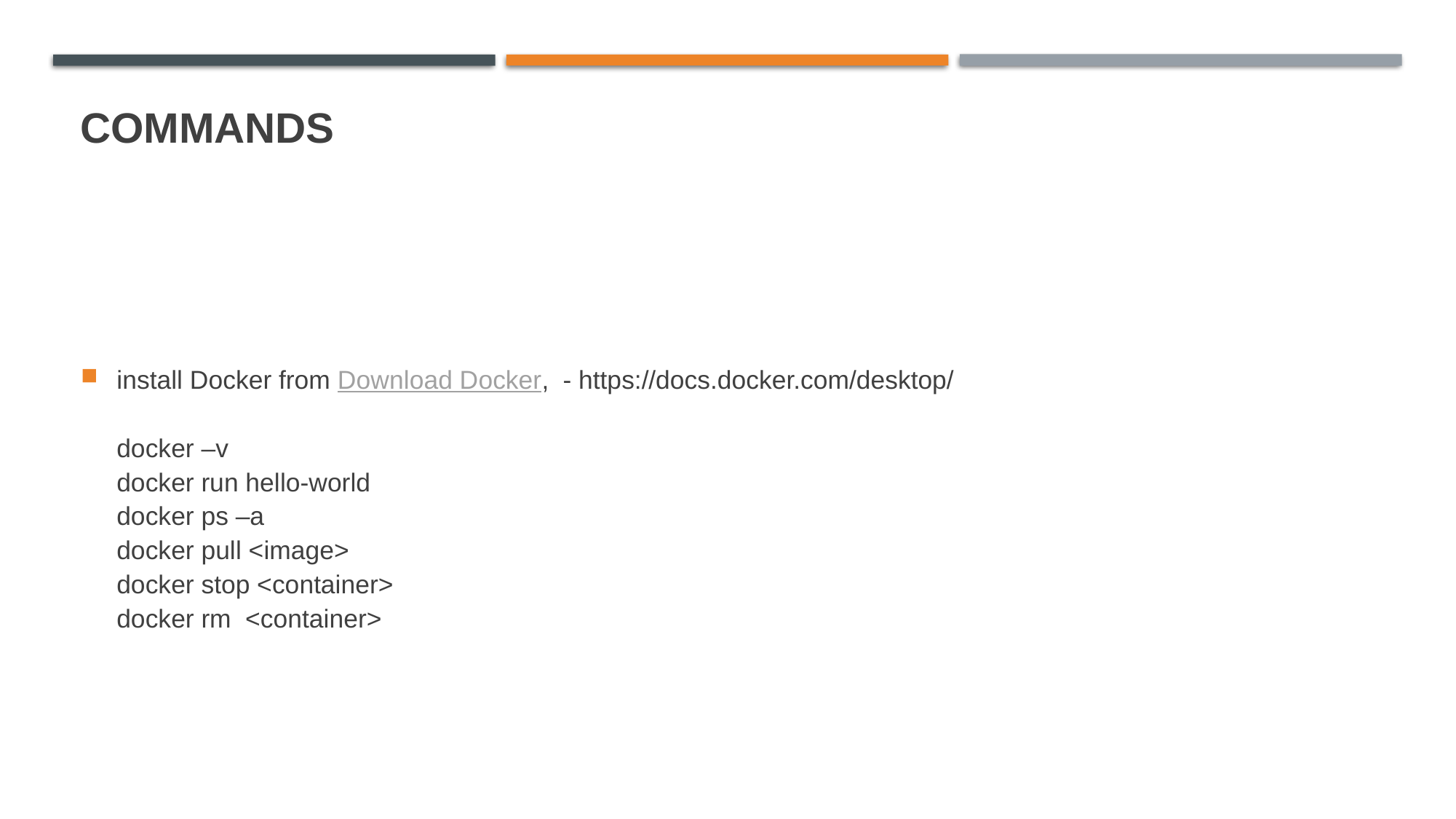

# COMMANDS
install Docker from Download Docker,  - https://docs.docker.com/desktop/
docker –v
docker run hello-world
docker ps –a
docker pull <image>
docker stop <container>
docker rm  <container>